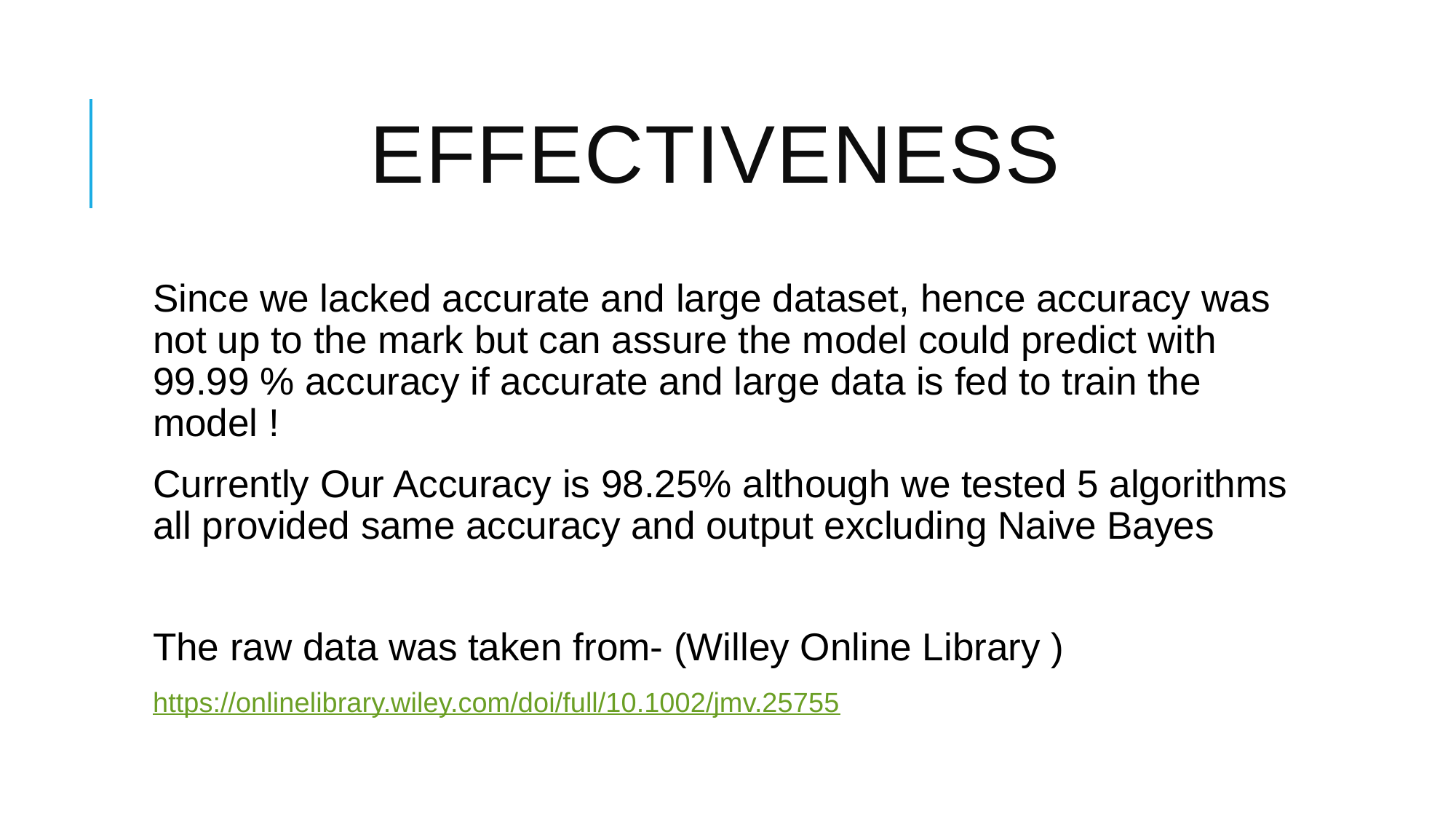

# Effectiveness
Since we lacked accurate and large dataset, hence accuracy was not up to the mark but can assure the model could predict with 99.99 % accuracy if accurate and large data is fed to train the model !
Currently Our Accuracy is 98.25% although we tested 5 algorithms all provided same accuracy and output excluding Naive Bayes

The raw data was taken from- (Willey Online Library )
https://onlinelibrary.wiley.com/doi/full/10.1002/jmv.25755